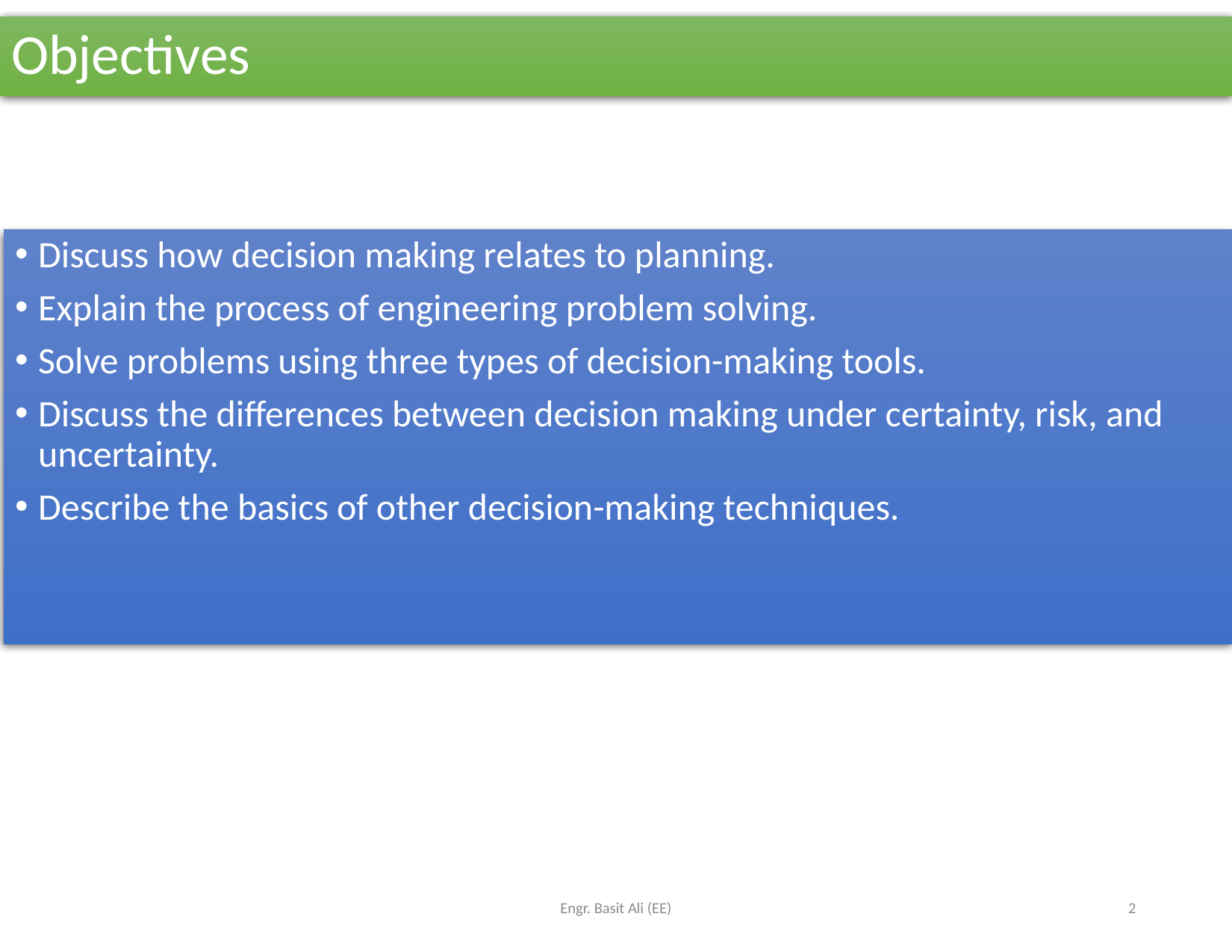

# Objectives
Discuss how decision making relates to planning.
Explain the process of engineering problem solving.
Solve problems using three types of decision-making tools.
Discuss the differences between decision making under certainty, risk, and uncertainty.
Describe the basics of other decision-making techniques.

Engr. Basit Ali (EE)
2